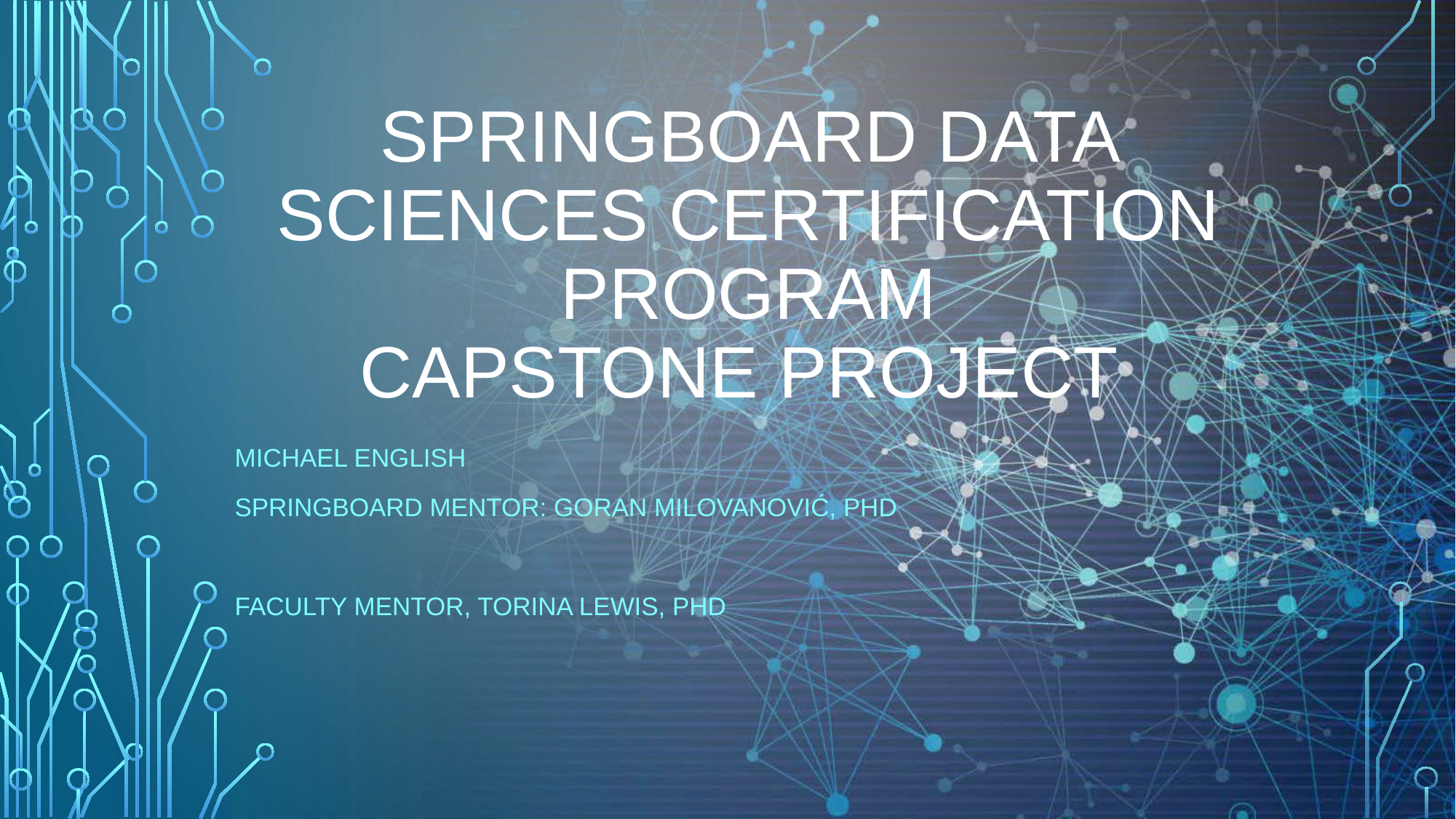

# Springboard data sciences certification program Capstone project
Michael English
Springboard mentor: Goran milovanović, phd

Faculty mentor, torina lewis, phd